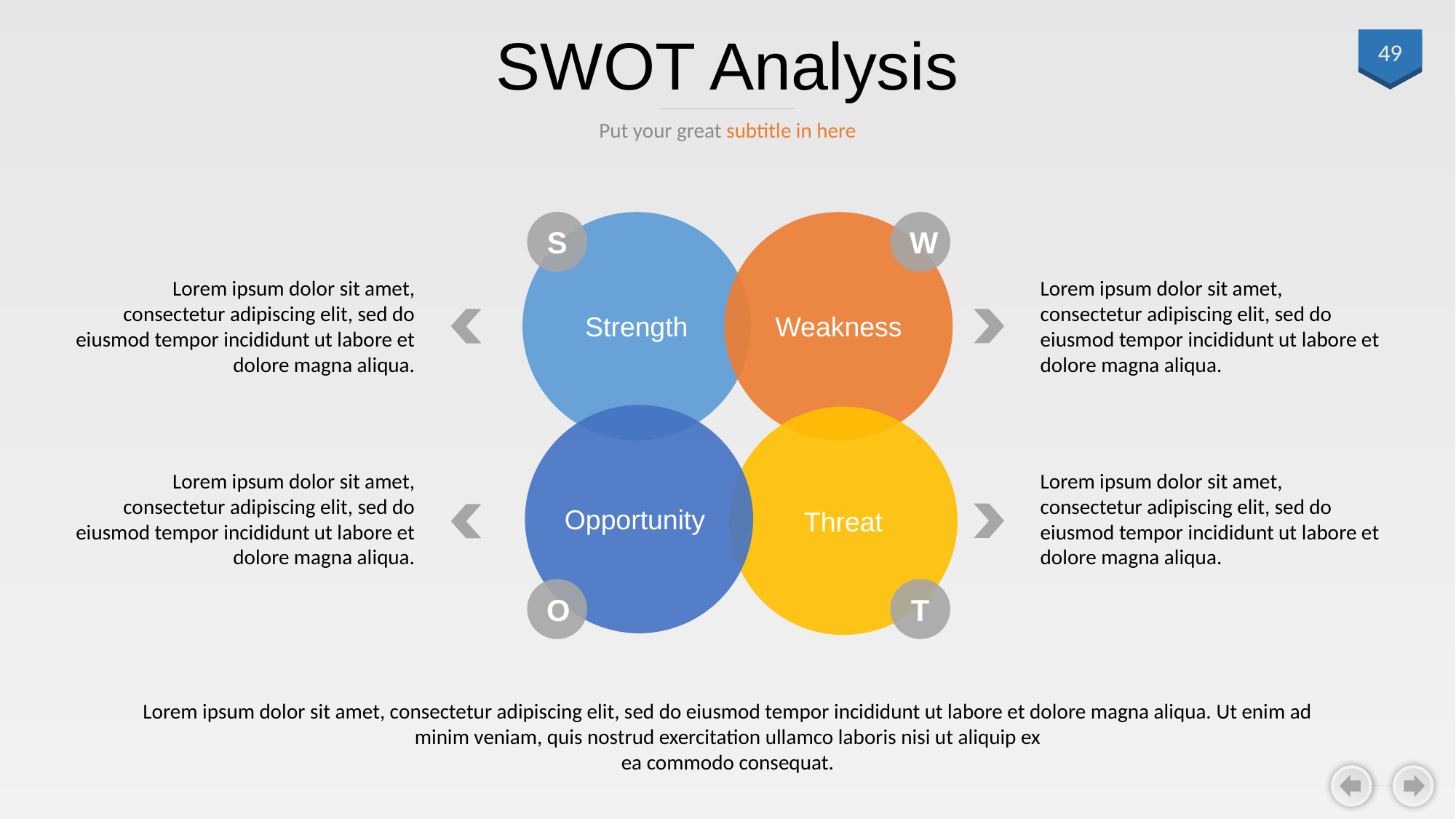

# SWOT Analysis
49
Put your great subtitle in here
S
W
Weakness
Strength
Lorem ipsum dolor sit amet, consectetur adipiscing elit, sed do eiusmod tempor incididunt ut labore et dolore magna aliqua.
Lorem ipsum dolor sit amet, consectetur adipiscing elit, sed do eiusmod tempor incididunt ut labore et dolore magna aliqua.

Threat
Lorem ipsum dolor sit amet, consectetur adipiscing elit, sed do eiusmod tempor incididunt ut labore et dolore magna aliqua.
Lorem ipsum dolor sit amet, consectetur adipiscing elit, sed do eiusmod tempor incididunt ut labore et dolore magna aliqua.
Opportunity

O
T
Lorem ipsum dolor sit amet, consectetur adipiscing elit, sed do eiusmod tempor incididunt ut labore et dolore magna aliqua. Ut enim ad minim veniam, quis nostrud exercitation ullamco laboris nisi ut aliquip ex
 ea commodo consequat.